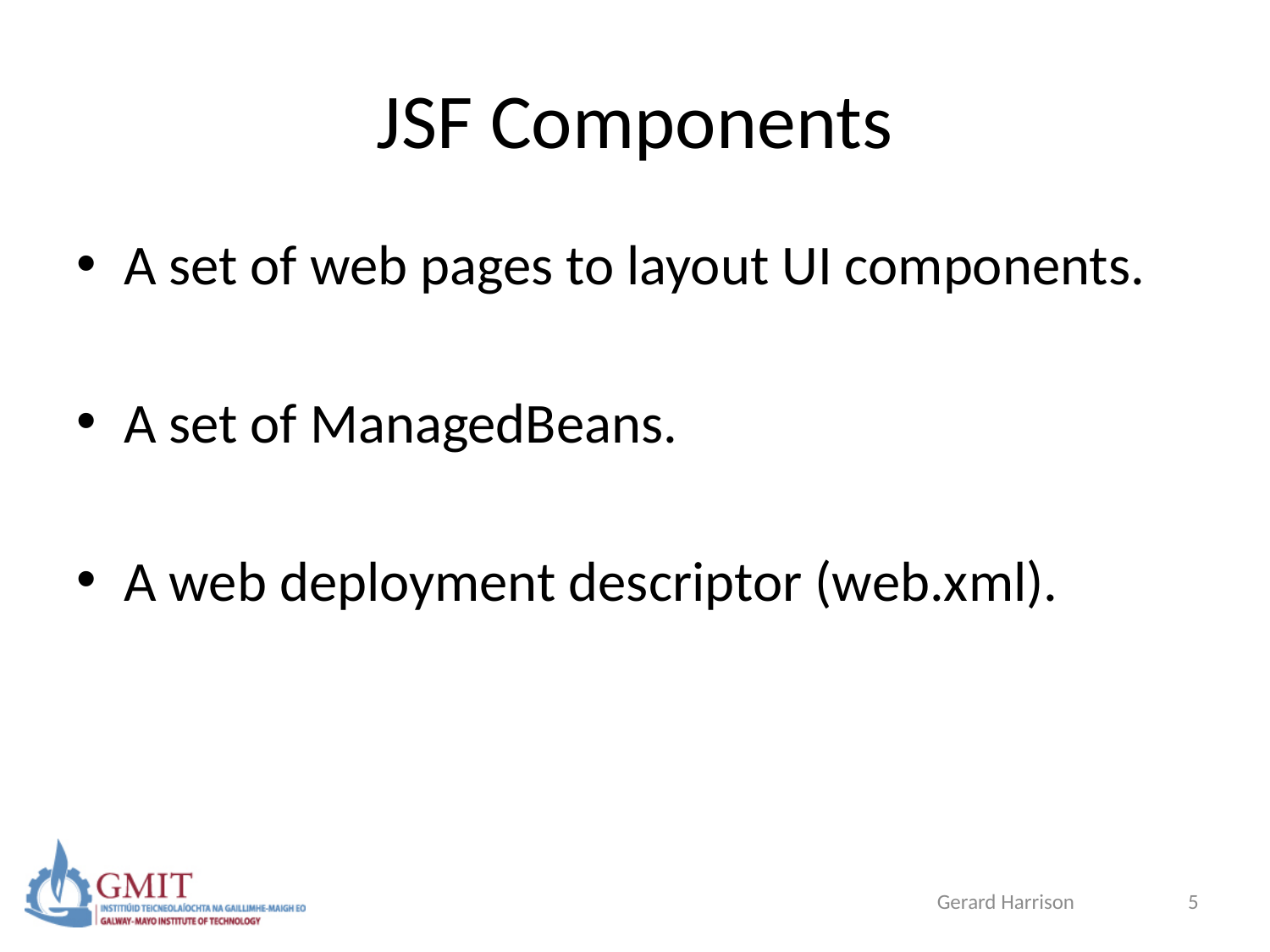

# JSF Components
A set of web pages to layout UI components.

A set of ManagedBeans.

A web deployment descriptor (web.xml).
Gerard Harrison
5